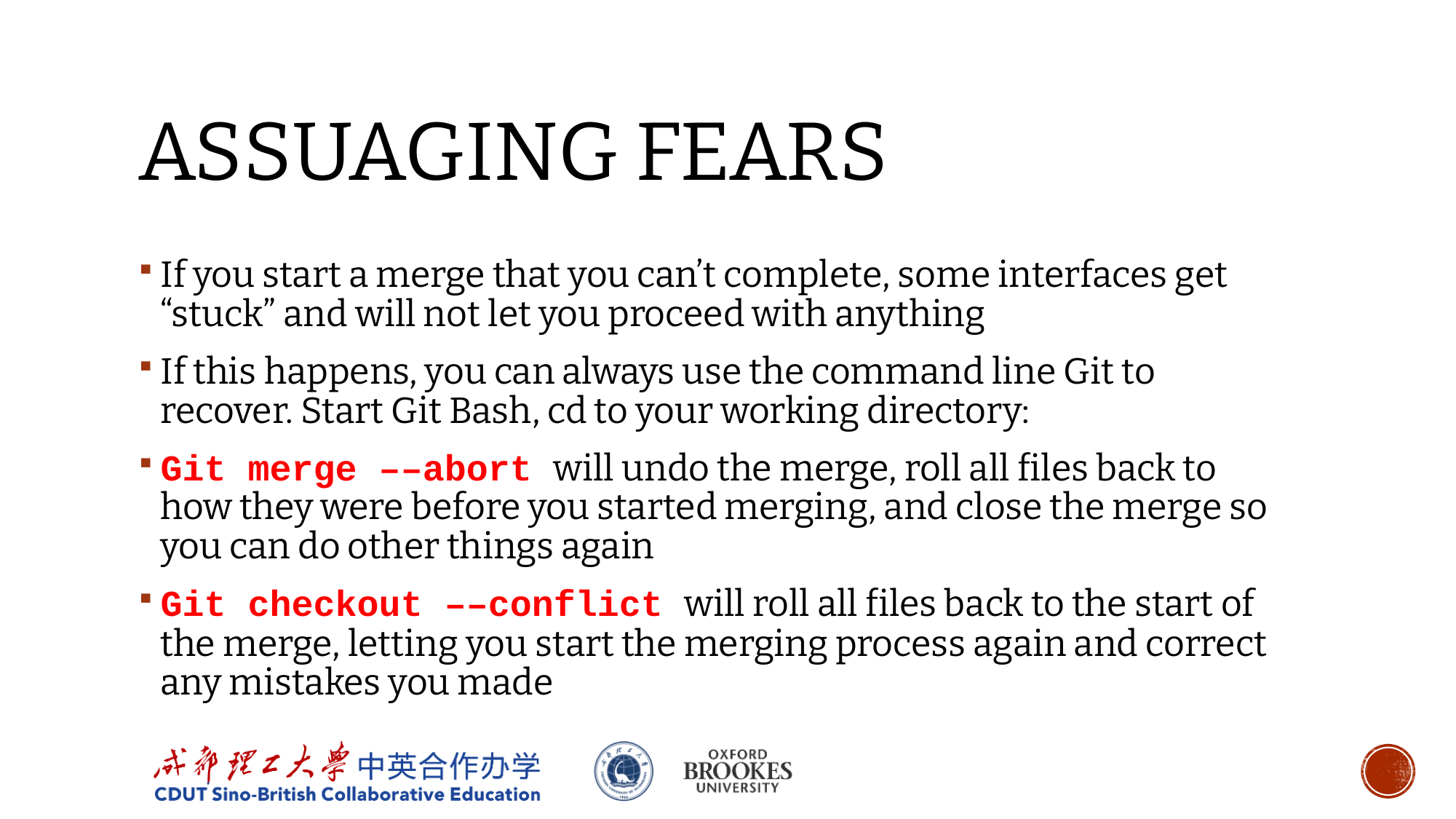

# Assuaging Fears
If you start a merge that you can’t complete, some interfaces get “stuck” and will not let you proceed with anything
If this happens, you can always use the command line Git to recover. Start Git Bash, cd to your working directory:
Git merge ––abort will undo the merge, roll all files back to how they were before you started merging, and close the merge so you can do other things again
Git checkout ––conflict will roll all files back to the start of the merge, letting you start the merging process again and correct any mistakes you made